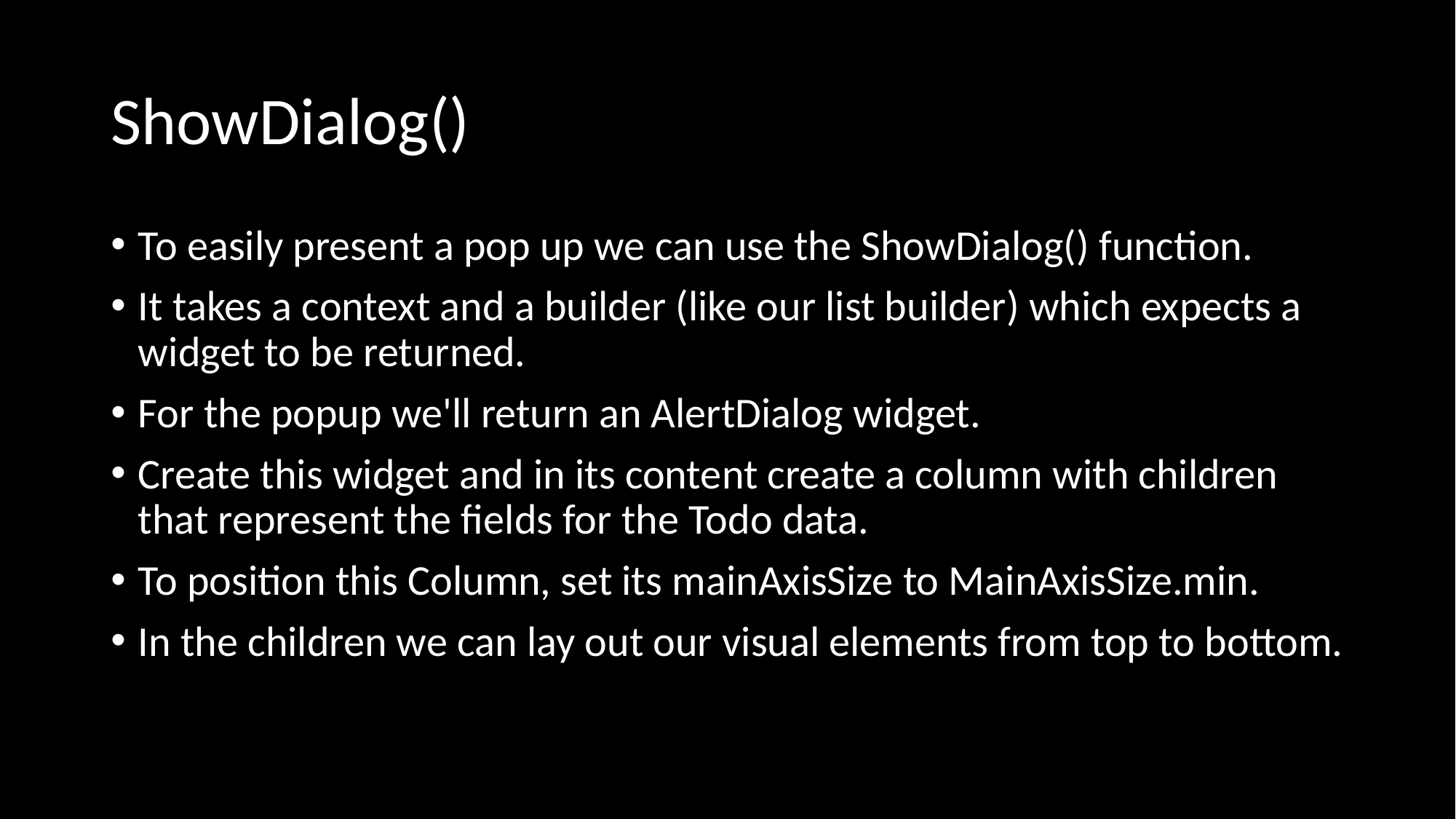

# ShowDialog()
To easily present a pop up we can use the ShowDialog() function.
It takes a context and a builder (like our list builder) which expects a widget to be returned.
For the popup we'll return an AlertDialog widget.
Create this widget and in its content create a column with children that represent the fields for the Todo data.
To position this Column, set its mainAxisSize to MainAxisSize.min.
In the children we can lay out our visual elements from top to bottom.